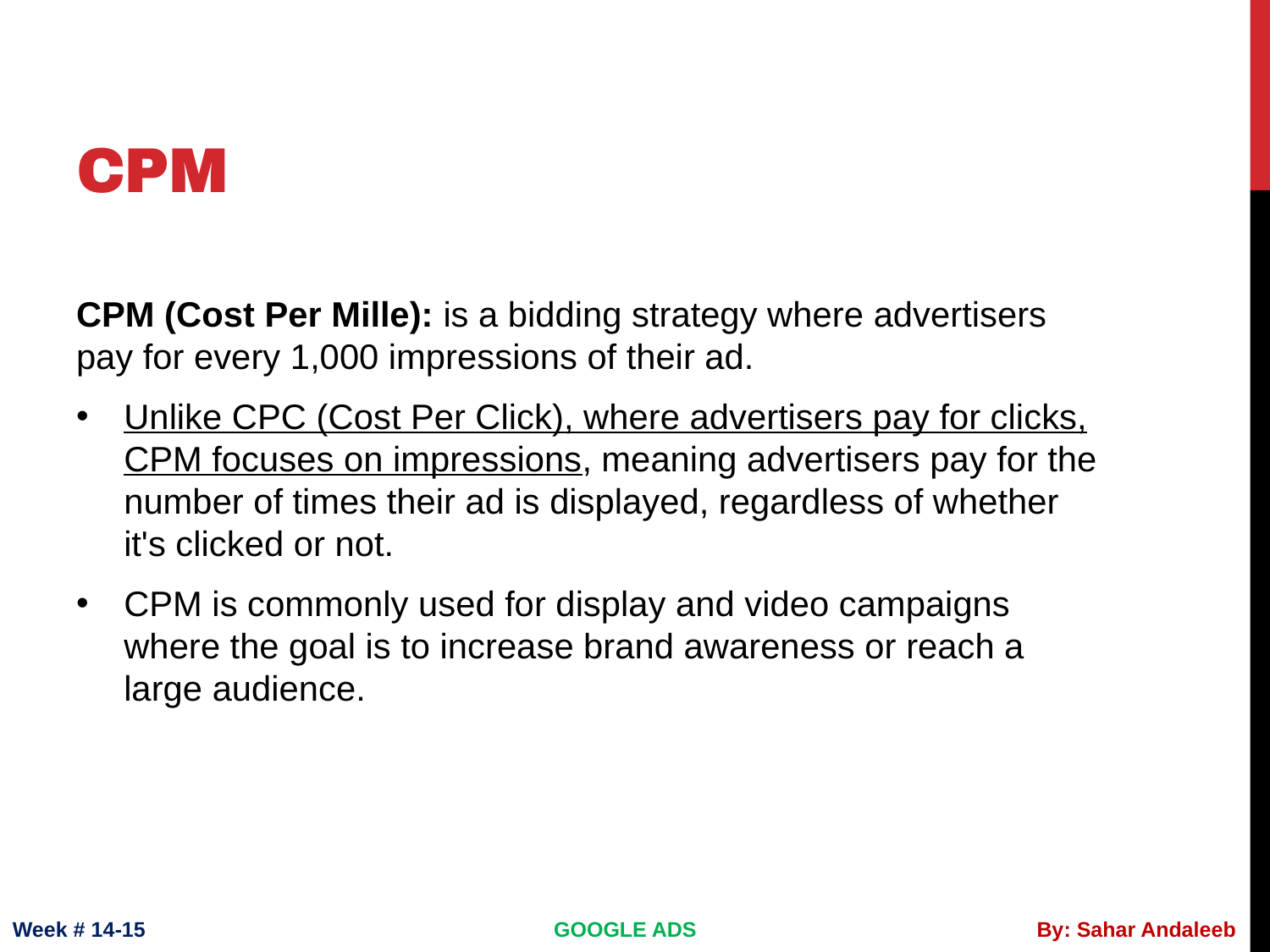

# CPM
CPM (Cost Per Mille): is a bidding strategy where advertisers pay for every 1,000 impressions of their ad.
Unlike CPC (Cost Per Click), where advertisers pay for clicks, CPM focuses on impressions, meaning advertisers pay for the number of times their ad is displayed, regardless of whether it's clicked or not.
CPM is commonly used for display and video campaigns where the goal is to increase brand awareness or reach a large audience.
Week # 14-15
GOOGLE ADS
By: Sahar Andaleeb